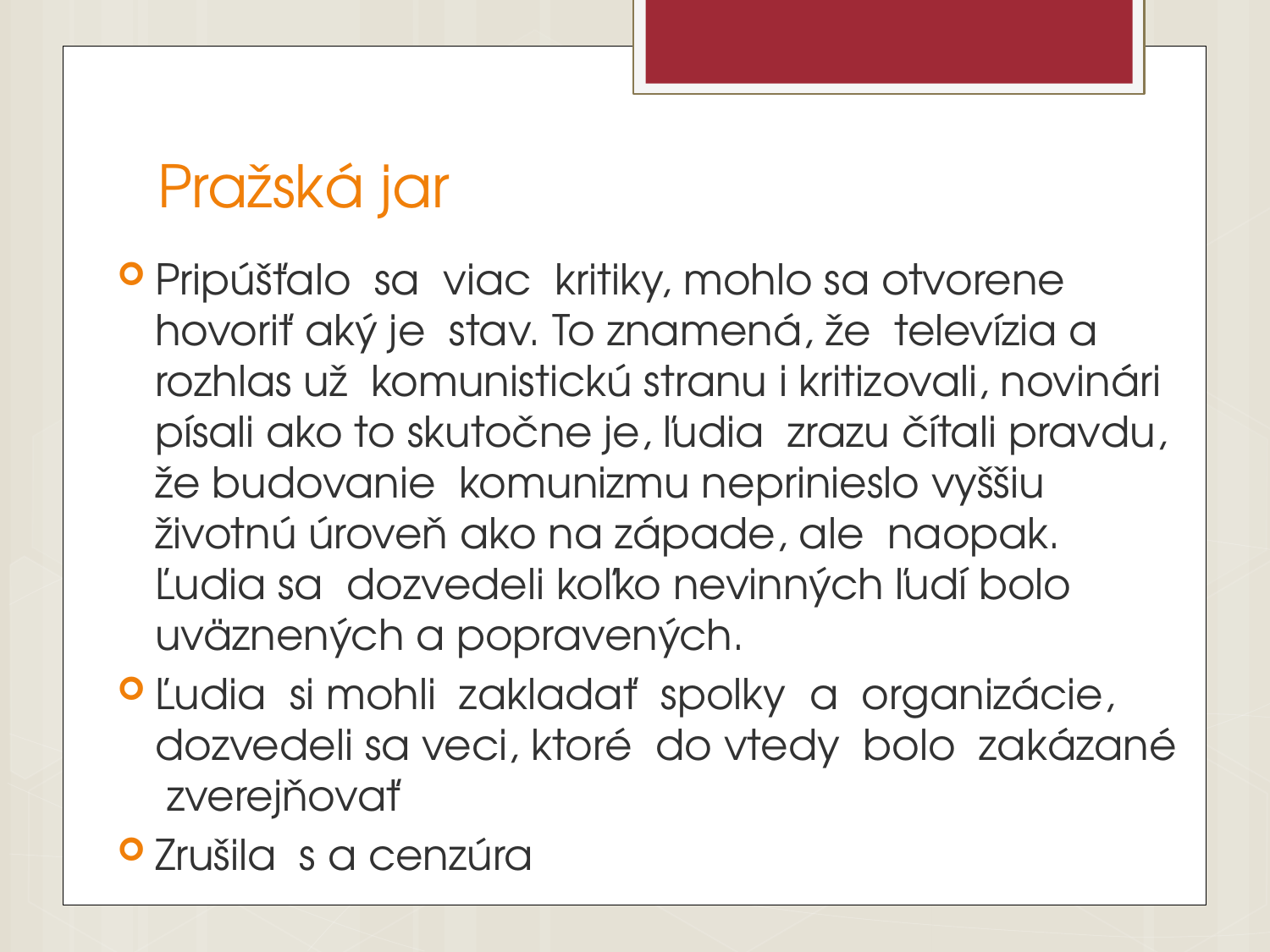

# Pražská jar
Pripúšťalo  sa  viac  kritiky, mohlo sa otvorene  hovoriť aký je  stav. To znamená, že  televízia a rozhlas už  komunistickú stranu i kritizovali, novinári písali ako to skutočne je, ľudia  zrazu čítali pravdu, že budovanie  komunizmu neprinieslo vyššiu životnú úroveň ako na západe, ale  naopak. Ľudia sa  dozvedeli koľko nevinných ľudí bolo uväznených a popravených.
Ľudia  si mohli  zakladať  spolky  a  organizácie, dozvedeli sa veci, ktoré  do vtedy  bolo  zakázané  zverejňovať
Zrušila  s a cenzúra